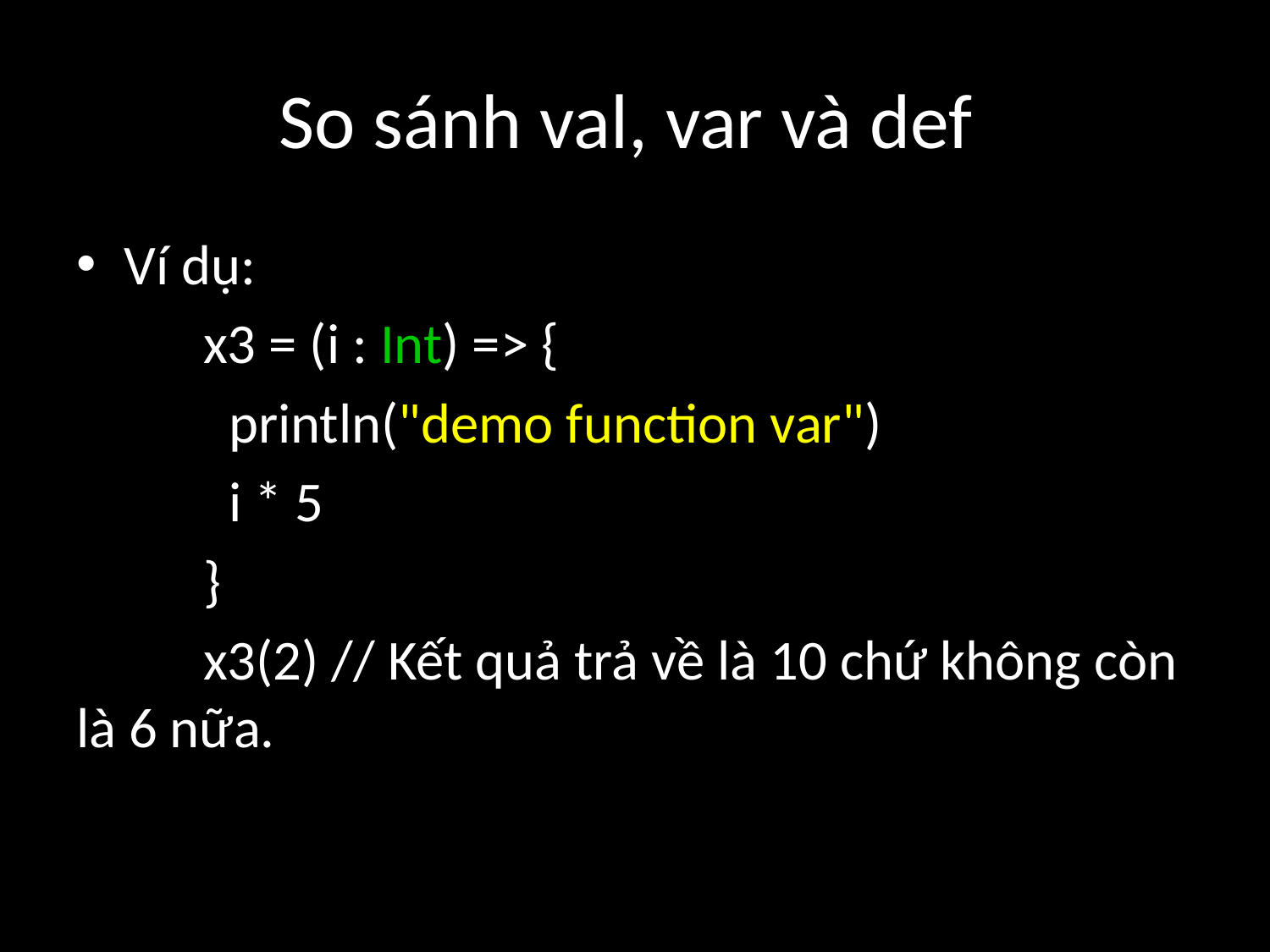

# So sánh val, var và def
Ví dụ:
	x3 = (i : Int) => {
	  println("demo function var")
	  i * 5
	}
	x3(2) // Kết quả trả về là 10 chứ không còn là 6 nữa.